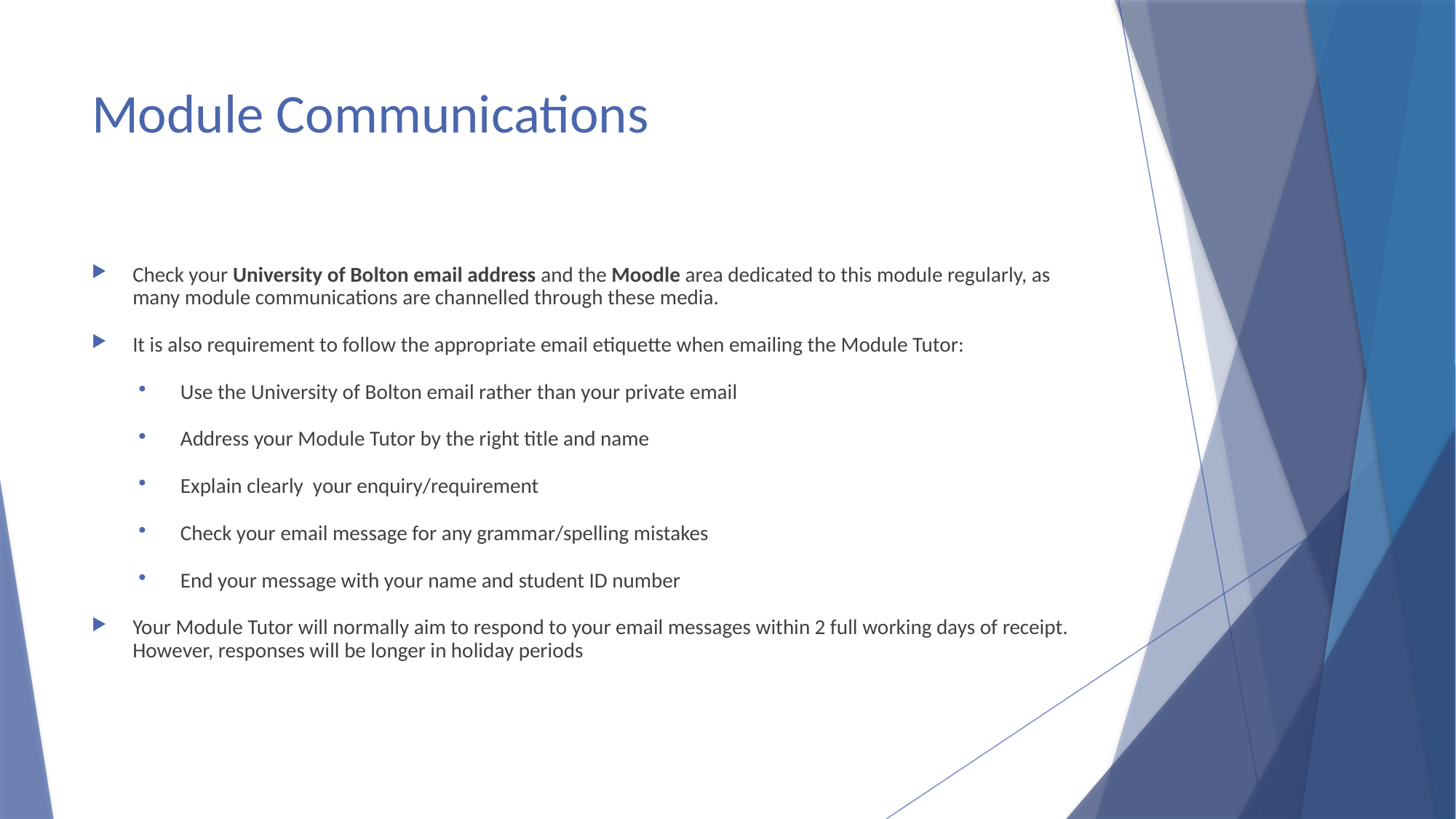

# Module Communications
Check your University of Bolton email address and the Moodle area dedicated to this module regularly, as many module communications are channelled through these media.
It is also requirement to follow the appropriate email etiquette when emailing the Module Tutor:
Use the University of Bolton email rather than your private email
Address your Module Tutor by the right title and name
Explain clearly  your enquiry/requirement
Check your email message for any grammar/spelling mistakes
End your message with your name and student ID number
Your Module Tutor will normally aim to respond to your email messages within 2 full working days of receipt.  However, responses will be longer in holiday periods